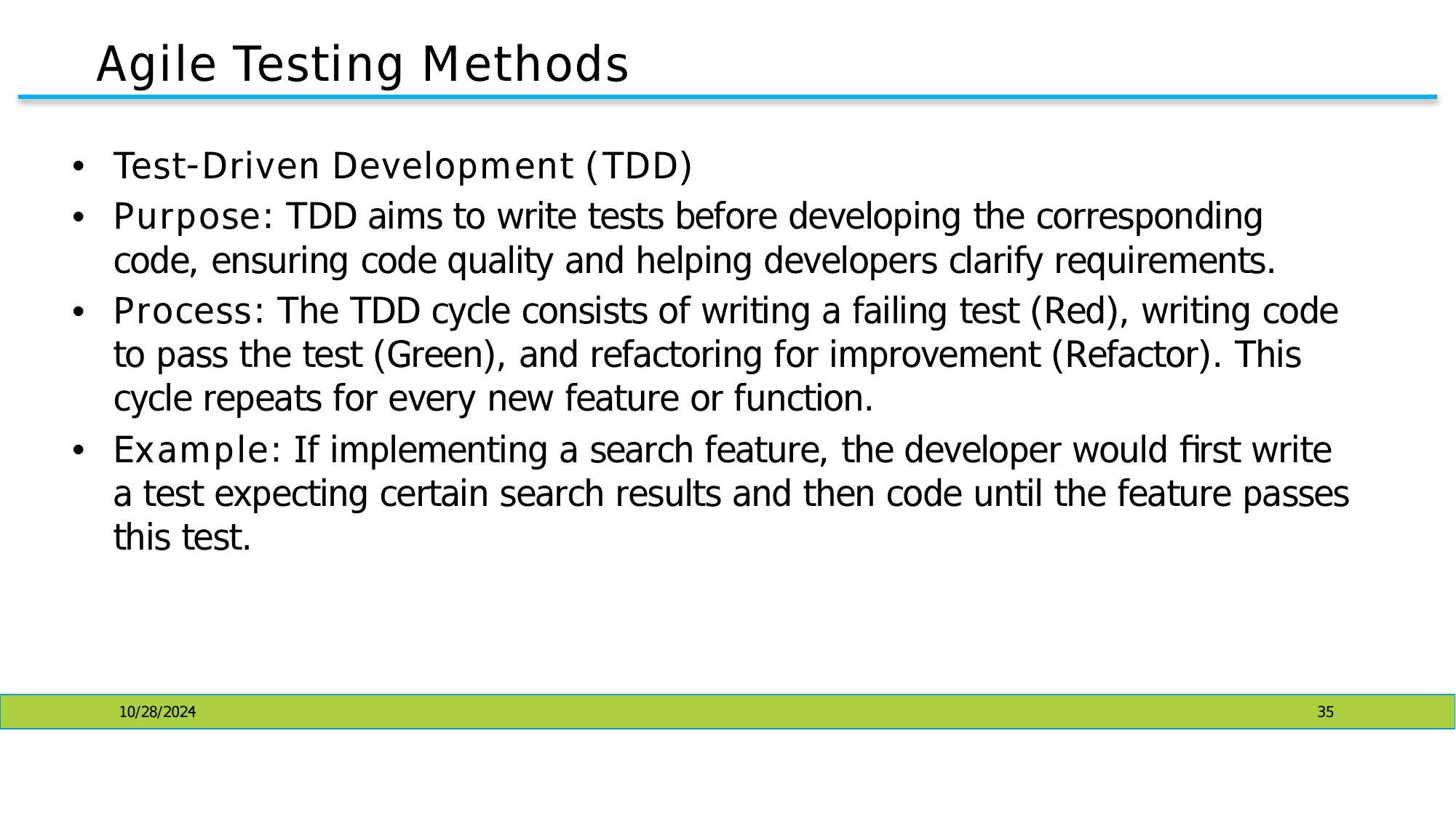

# Agile Testing Methods
Test-Driven Development (TDD)
Purpose: TDD aims to write tests before developing the corresponding code, ensuring code quality and helping developers clarify requirements.
Process: The TDD cycle consists of writing a failing test (Red), writing code to pass the test (Green), and refactoring for improvement (Refactor). This cycle repeats for every new feature or function.
Example: If implementing a search feature, the developer would first write a test expecting certain search results and then code until the feature passes this test.

10/28/2024
35